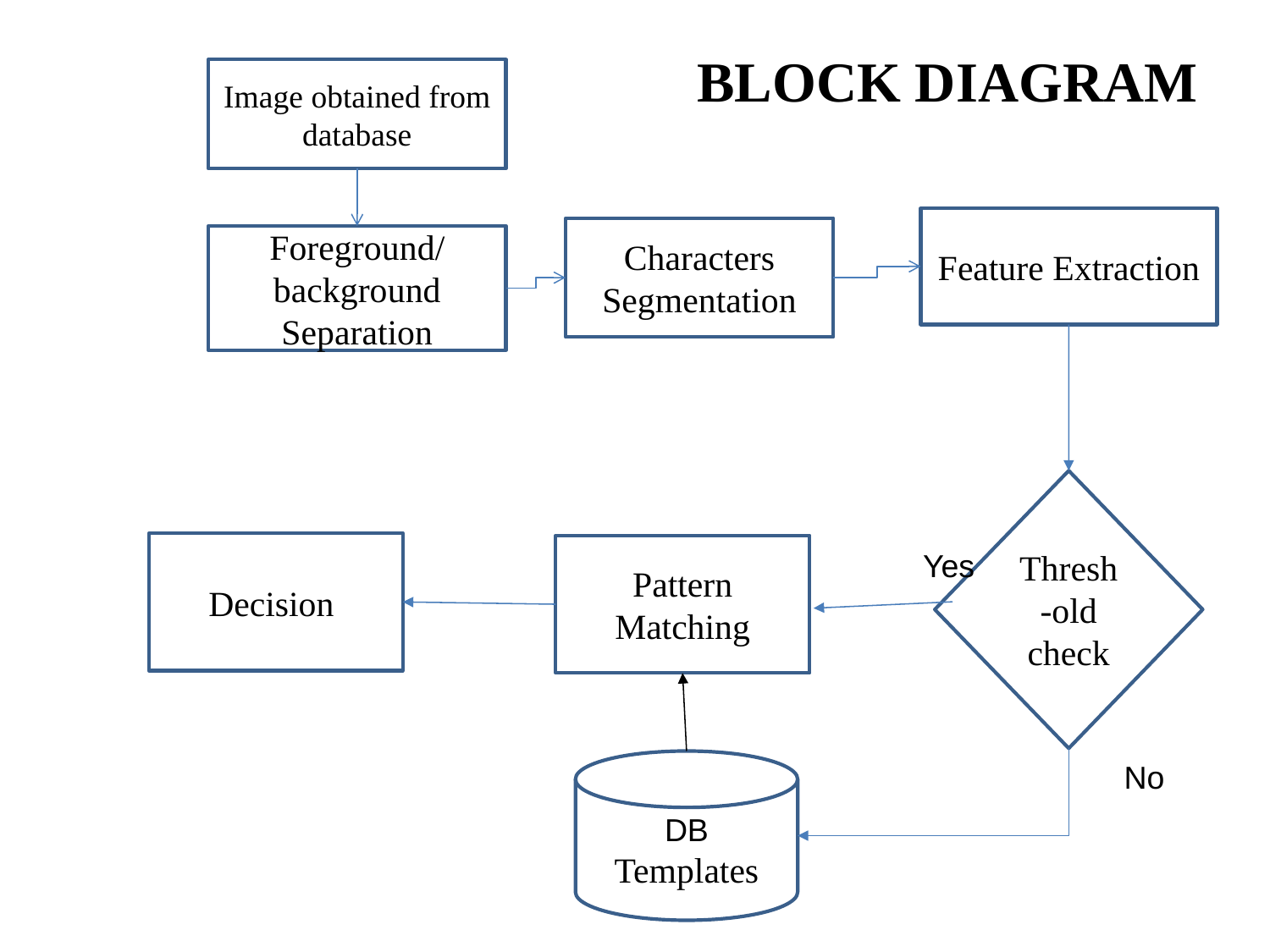

BLOCK DIAGRAM
Image obtained from database
Feature Extraction
Characters Segmentation
Foreground/
background Separation
Thresh-old check
Decision
Pattern Matching
Yes

DB Templates
No